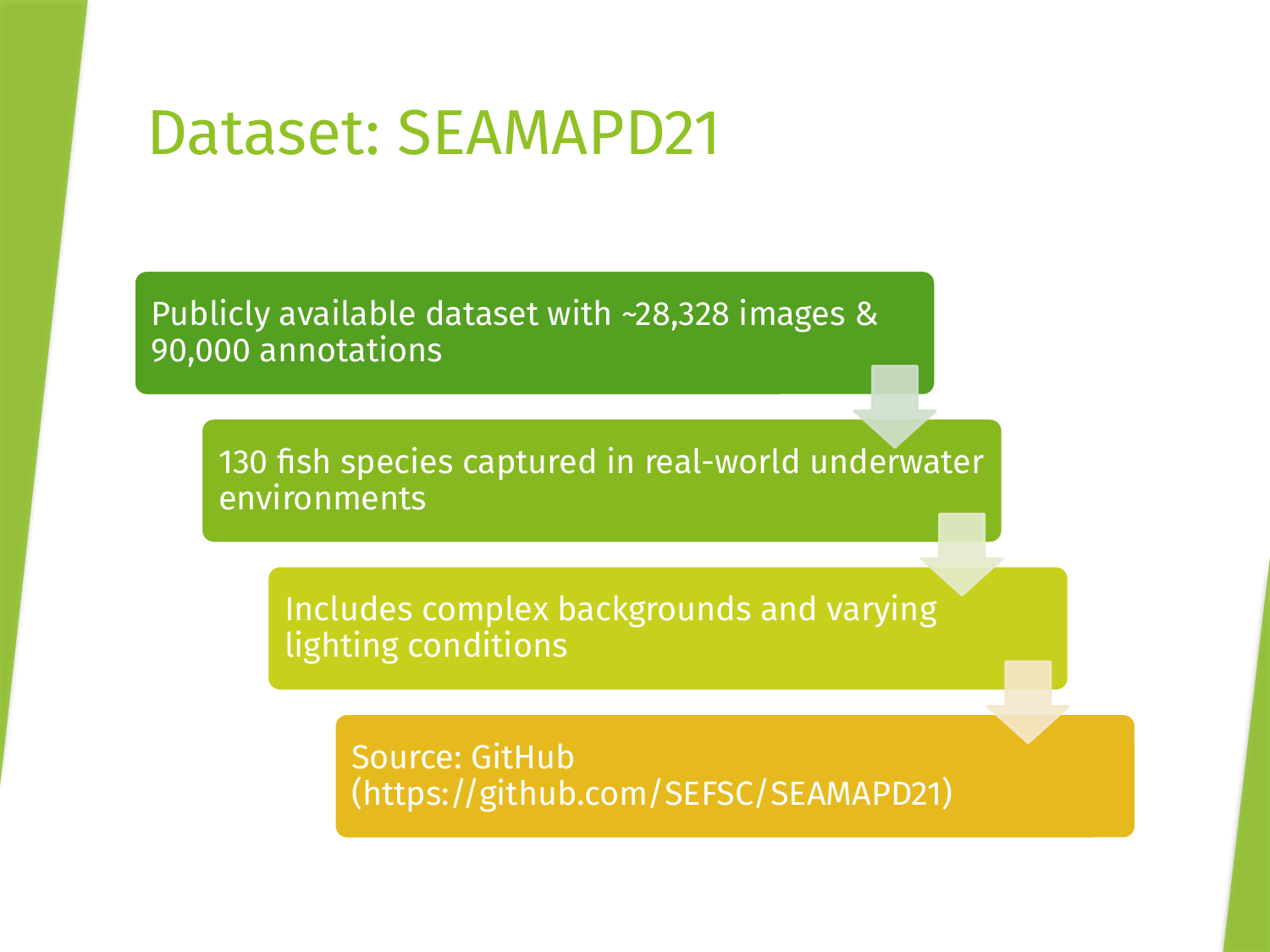

# Dataset: SEAMAPD21
Publicly available dataset with ~28,328 images & 90,000 annotations
130 fish species captured in real-world underwater environments
Includes complex backgrounds and varying lighting conditions
Source: GitHub (https://github.com/SEFSC/SEAMAPD21)